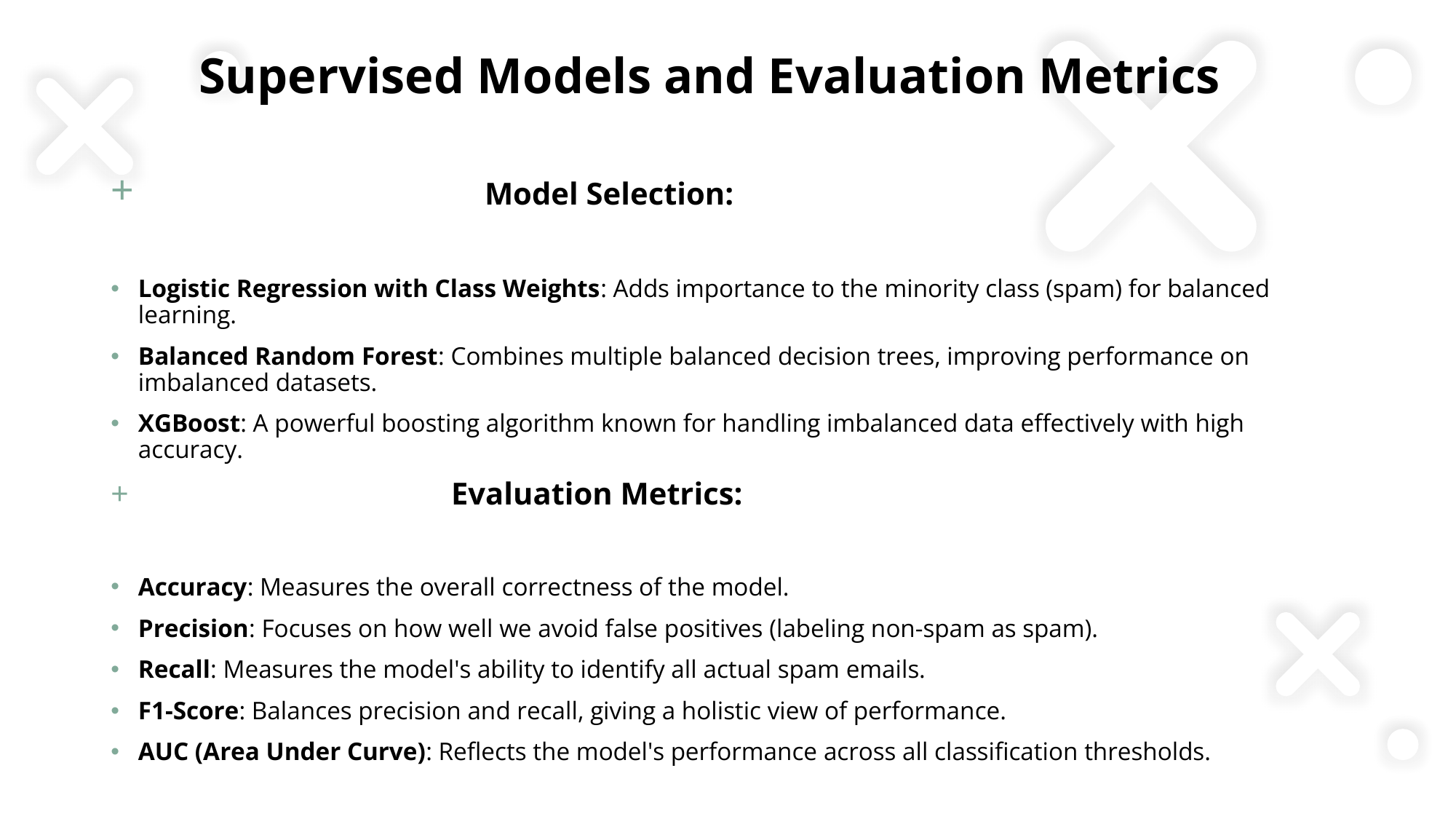

# Supervised Models and Evaluation Metrics
                                  Model Selection:

Logistic Regression with Class Weights: Adds importance to the minority class (spam) for balanced learning.
Balanced Random Forest: Combines multiple balanced decision trees, improving performance on imbalanced datasets.
XGBoost: A powerful boosting algorithm known for handling imbalanced data effectively with high accuracy.
                                        Evaluation Metrics:

Accuracy: Measures the overall correctness of the model.
Precision: Focuses on how well we avoid false positives (labeling non-spam as spam).
Recall: Measures the model's ability to identify all actual spam emails.
F1-Score: Balances precision and recall, giving a holistic view of performance.
AUC (Area Under Curve): Reflects the model's performance across all classification thresholds.